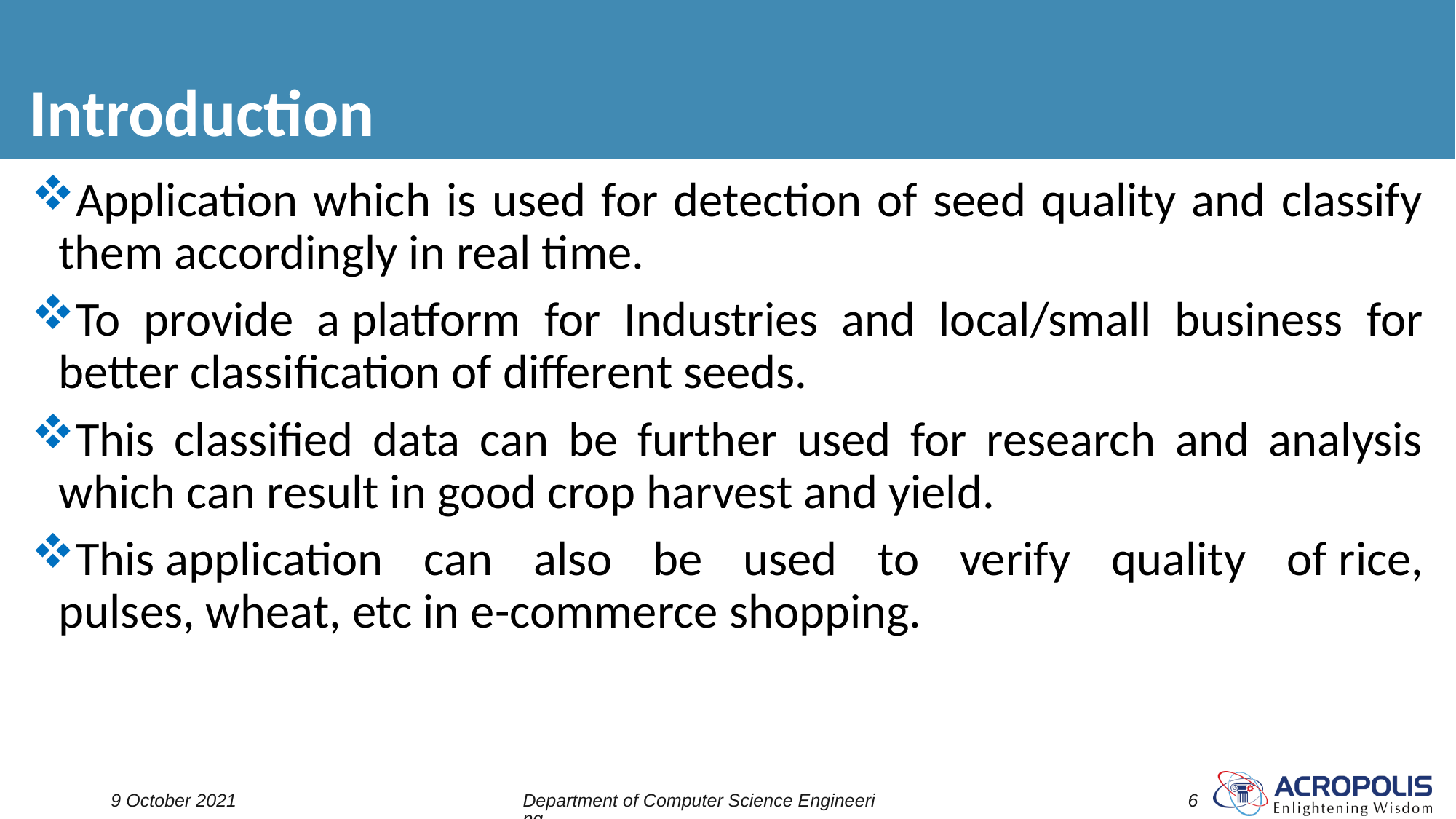

# Introduction
Application which is used for detection of seed quality and classify them accordingly in real time.
To provide a platform for Industries and local/small business for better classification of different seeds.
This classified data can be further used for research and analysis which can result in good crop harvest and yield.
This application can also be used to verify quality of rice, pulses, wheat, etc in e-commerce shopping.

9 October 2021
Department of Computer Science Engineering
6